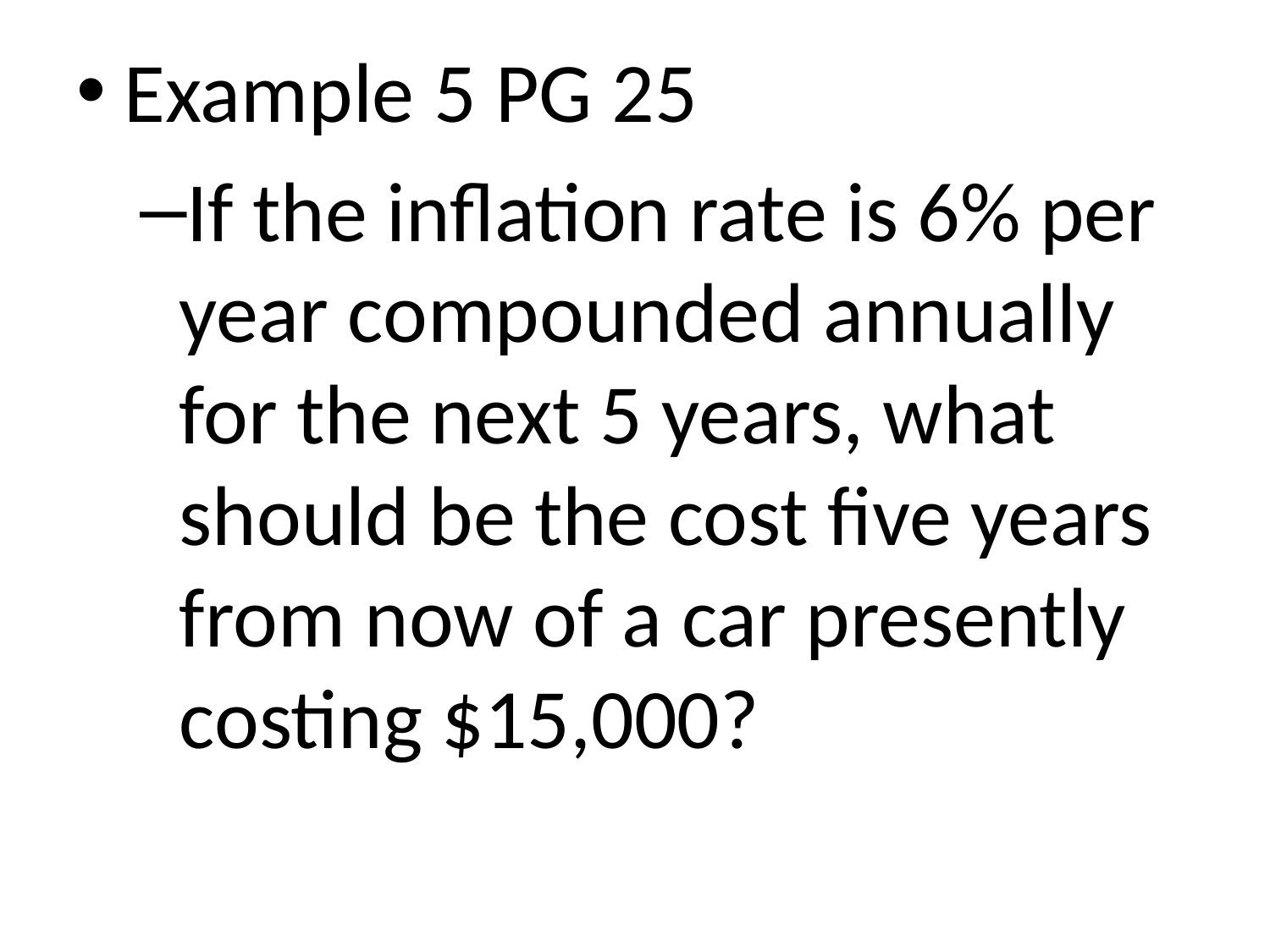

Example 5 PG 25
If the inflation rate is 6% per year compounded annually for the next 5 years, what should be the cost five years from now of a car presently costing $15,000?